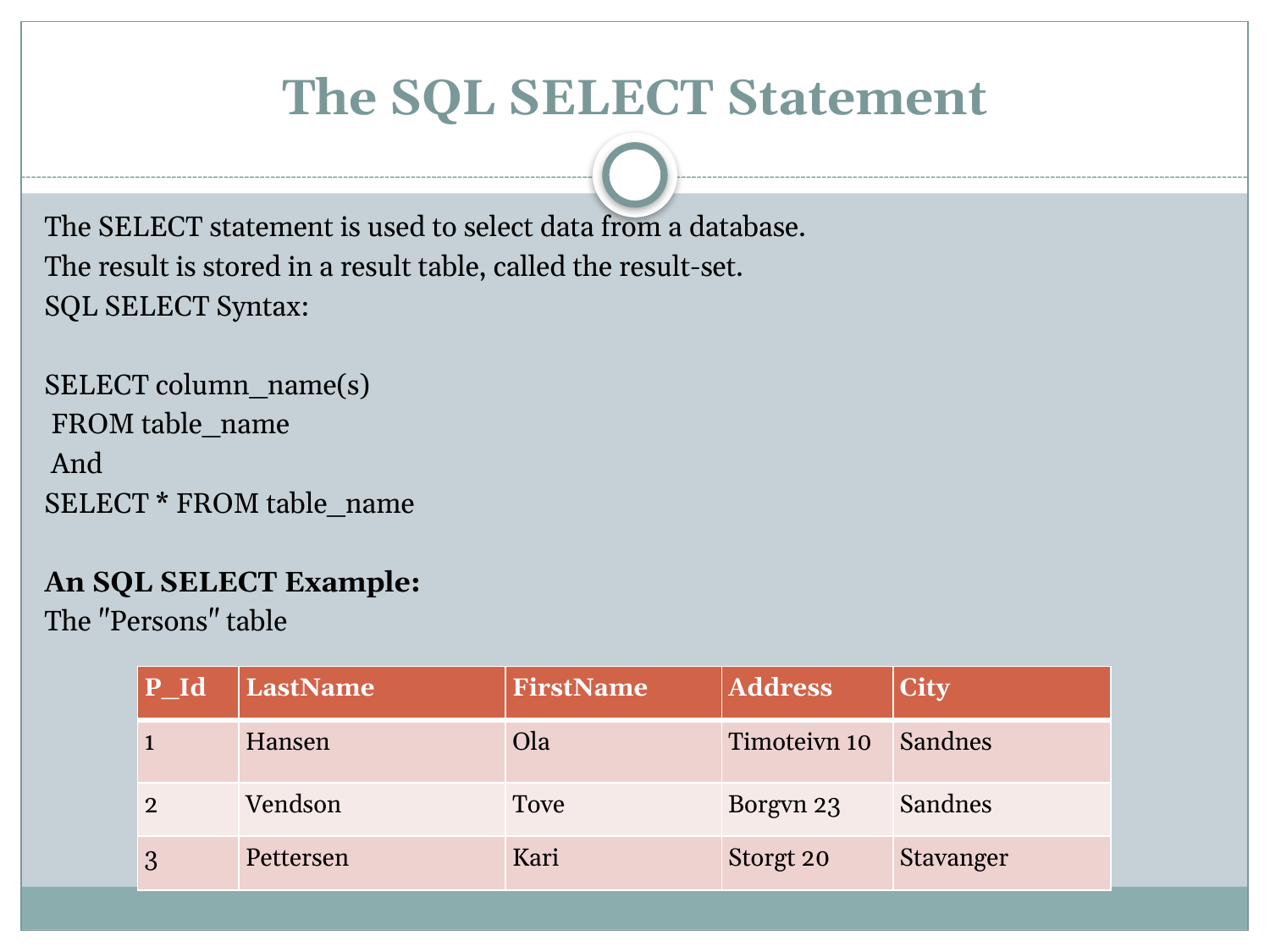

# The SQL SELECT Statement

The SELECT statement is used to select data from a database.
The result is stored in a result table, called the result-set.
SQL SELECT Syntax:

SELECT column_name(s)
 FROM table_name
 And
SELECT * FROM table_name

An SQL SELECT Example:
The "Persons" table

| P\_Id | LastName | FirstName | Address | City |
| --- | --- | --- | --- | --- |
| 1 | Hansen | Ola | Timoteivn 10 | Sandnes |
| 2 | Vendson | Tove | Borgvn 23 | Sandnes |
| 3 | Pettersen | Kari | Storgt 20 | Stavanger |